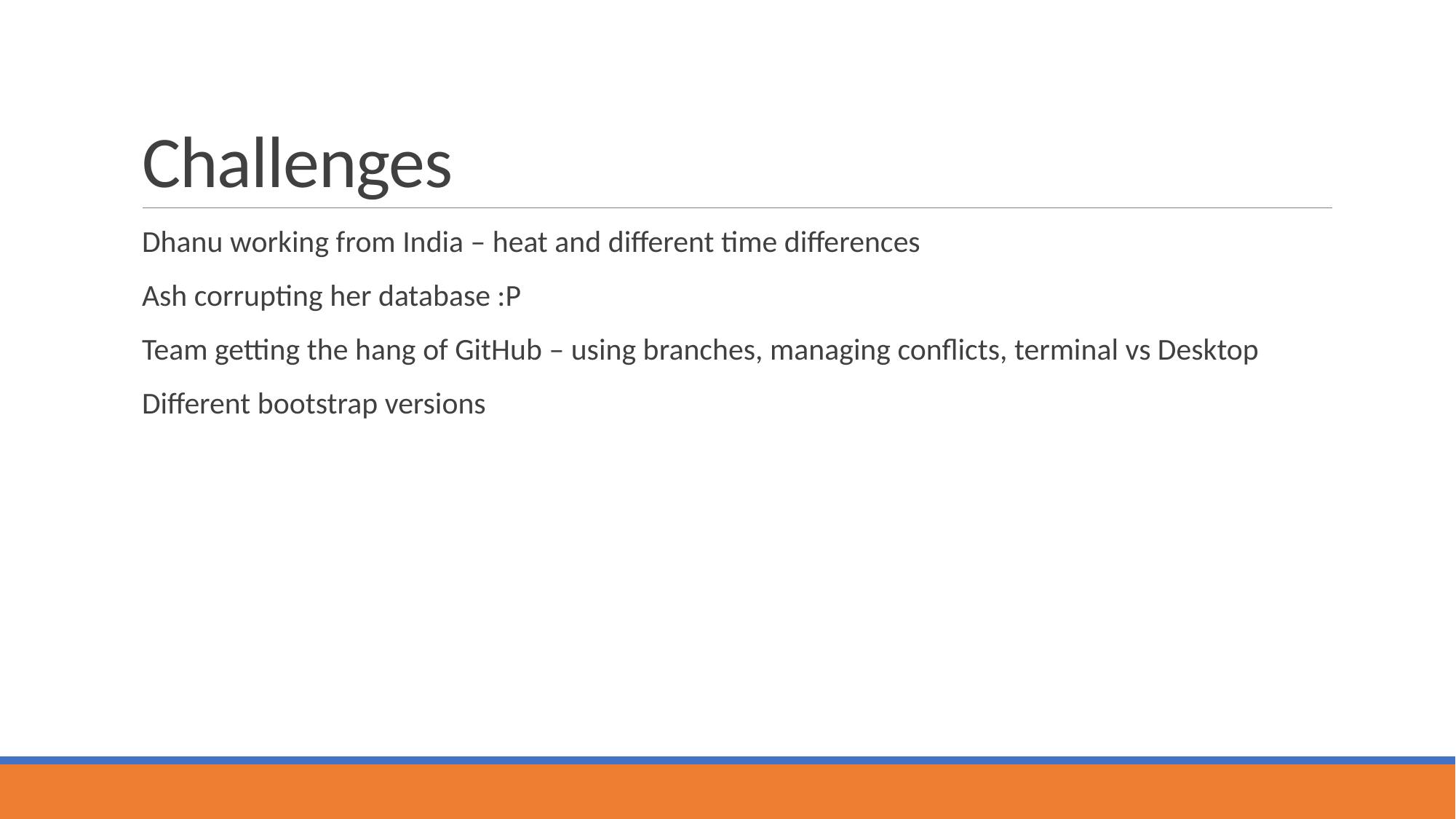

# Challenges
Dhanu working from India – heat and different time differences
Ash corrupting her database :P
Team getting the hang of GitHub – using branches, managing conflicts, terminal vs Desktop
Different bootstrap versions